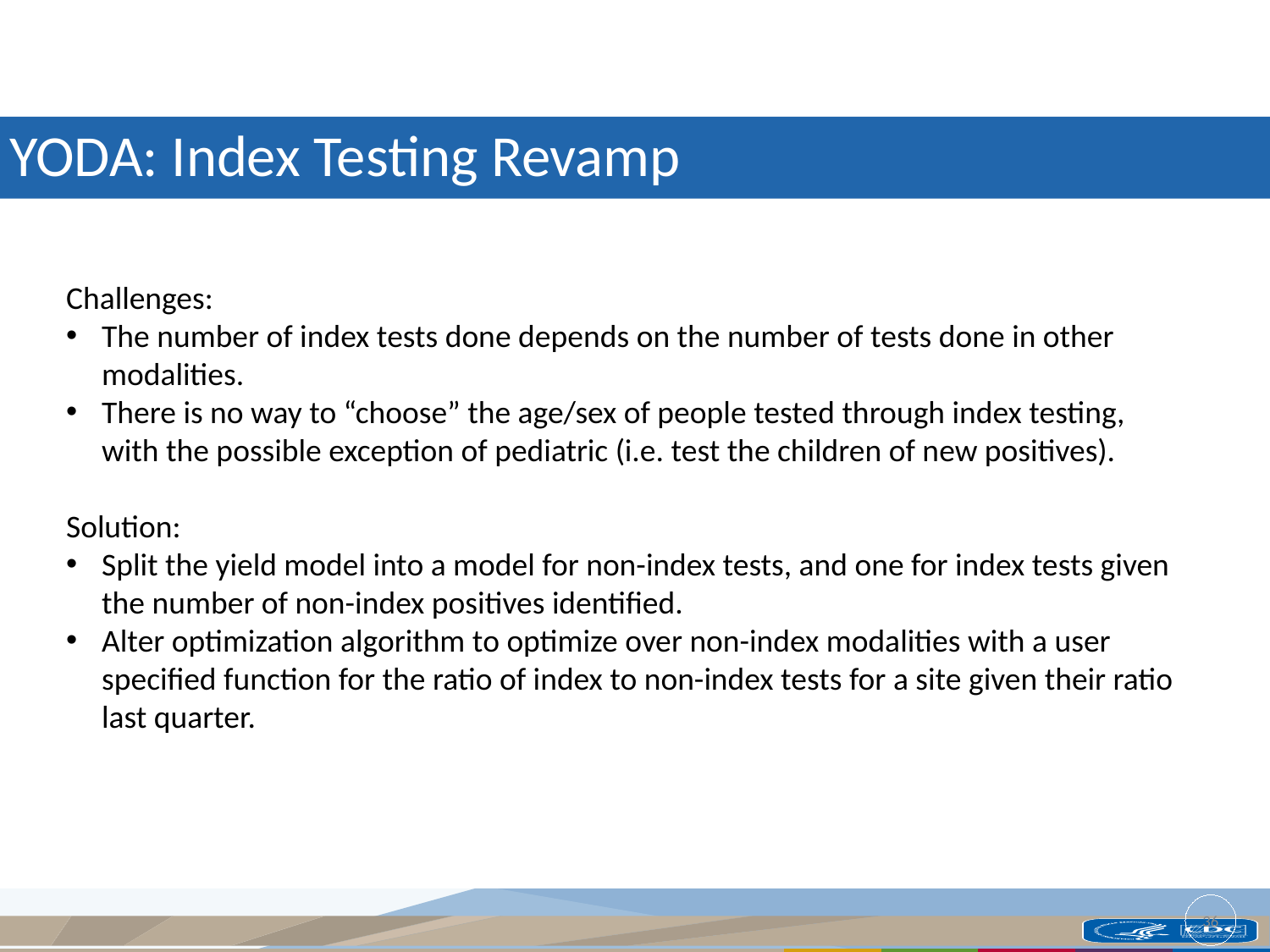

YODA: Index Testing Revamp
Challenges:
The number of index tests done depends on the number of tests done in other modalities.
There is no way to “choose” the age/sex of people tested through index testing, with the possible exception of pediatric (i.e. test the children of new positives).

Solution:
Split the yield model into a model for non-index tests, and one for index tests given the number of non-index positives identified.
Alter optimization algorithm to optimize over non-index modalities with a user specified function for the ratio of index to non-index tests for a site given their ratio last quarter.

36